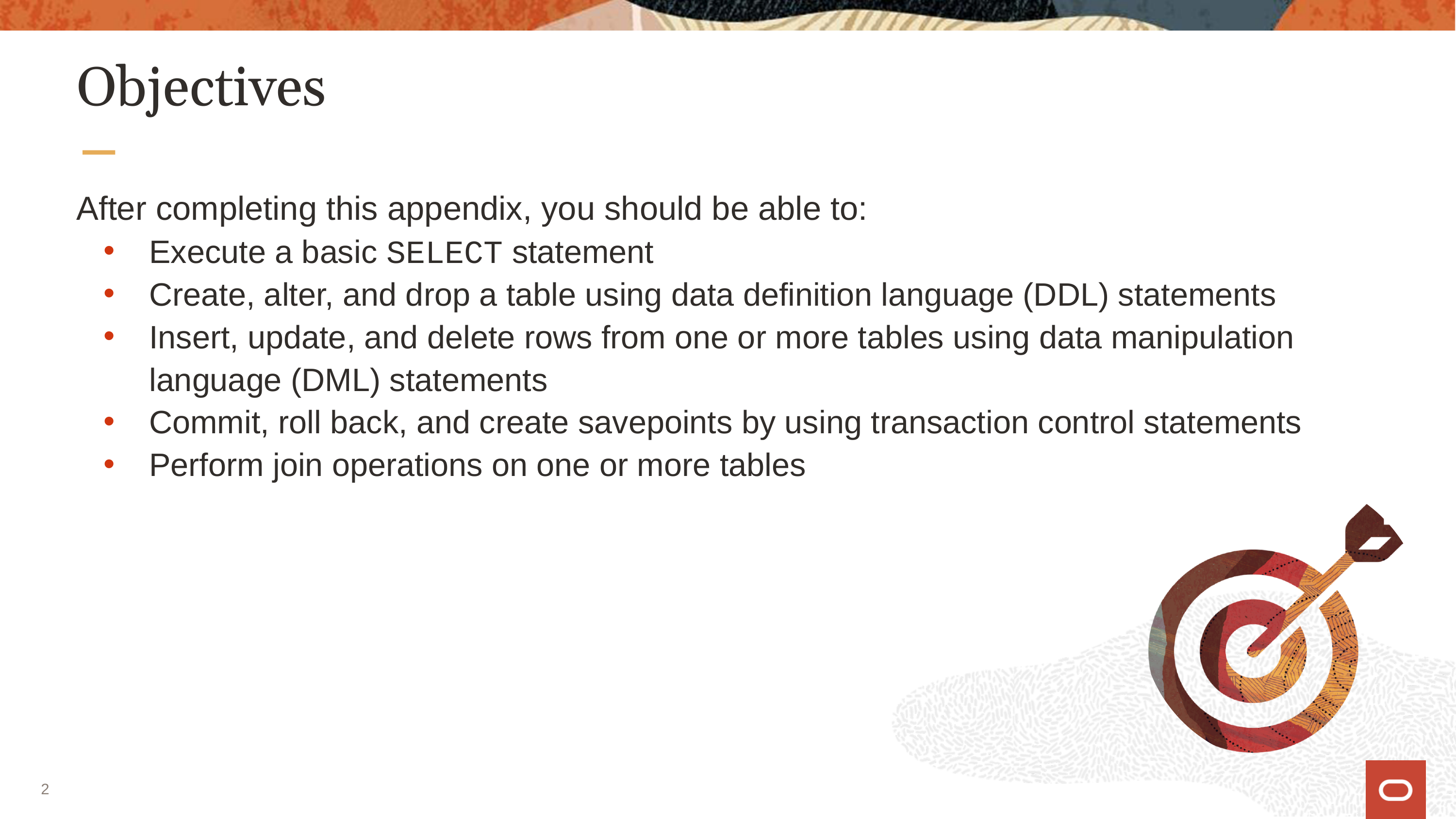

# Objectives
After completing this appendix, you should be able to:
Execute a basic SELECT statement
Create, alter, and drop a table using data definition language (DDL) statements
Insert, update, and delete rows from one or more tables using data manipulation language (DML) statements
Commit, roll back, and create savepoints by using transaction control statements
Perform join operations on one or more tables